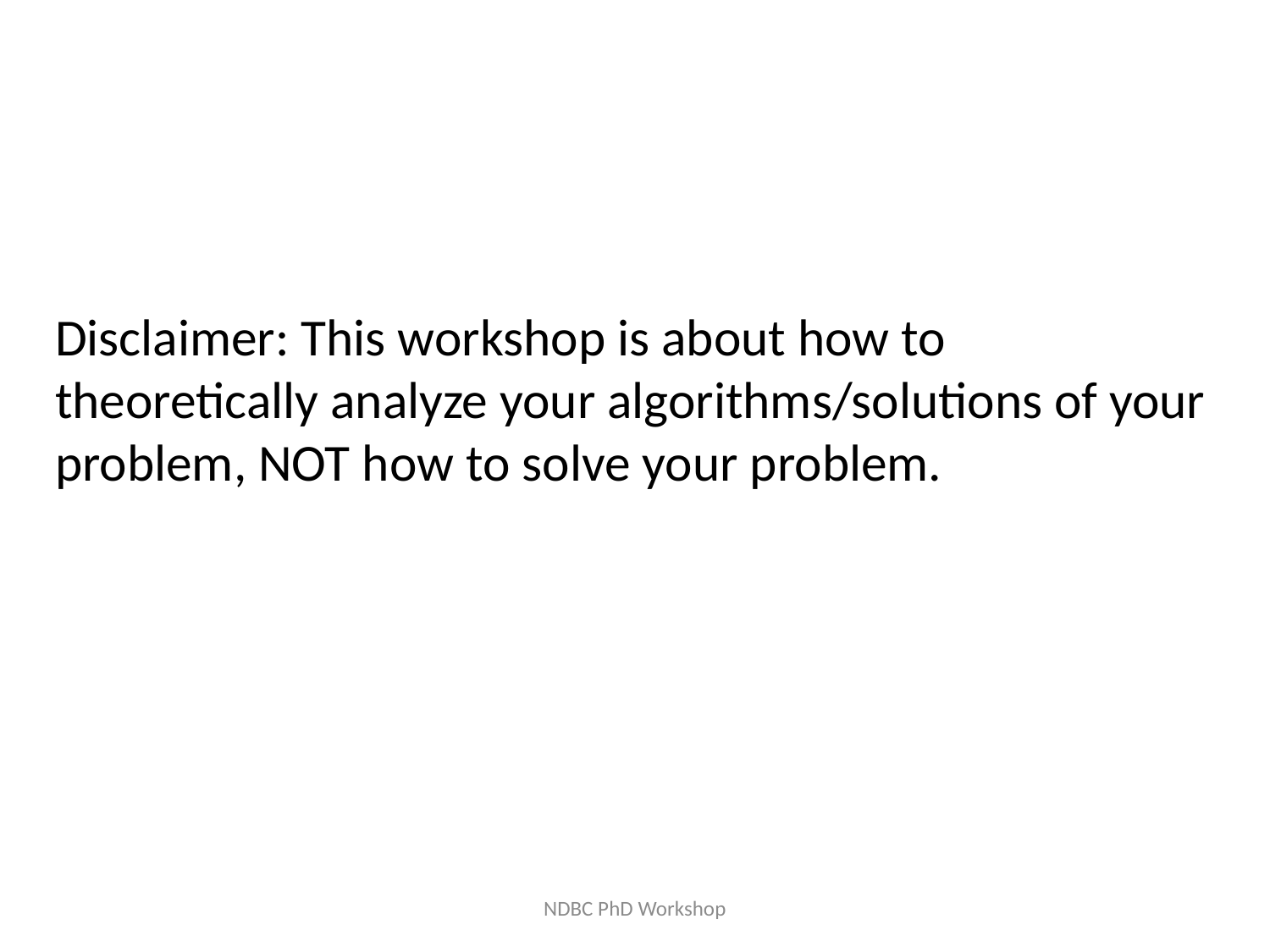

# Disclaimer: This workshop is about how to theoretically analyze your algorithms/solutions of your problem, NOT how to solve your problem.
NDBC PhD Workshop